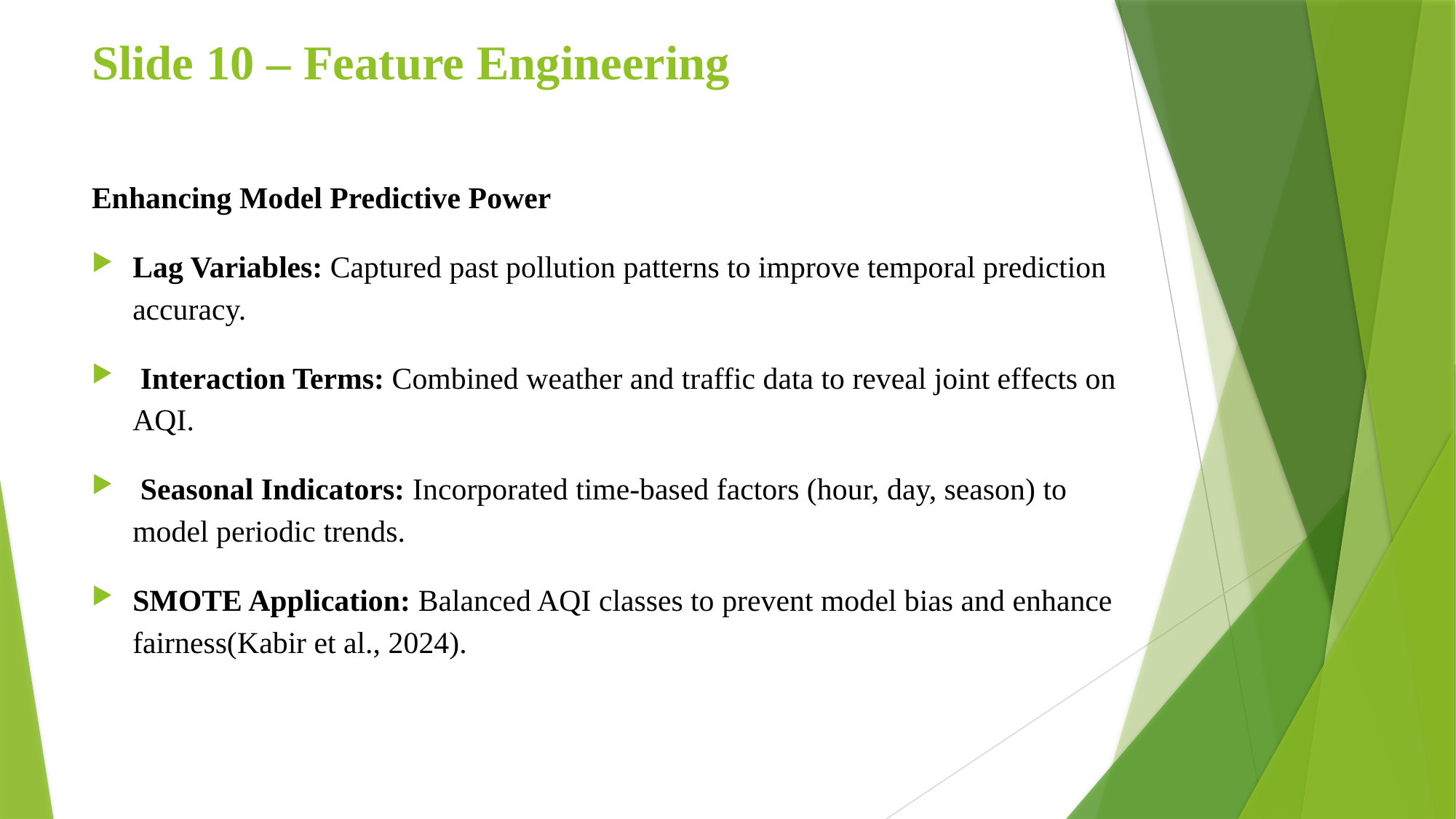

# Slide 10 – Feature Engineering
Enhancing Model Predictive Power
Lag Variables: Captured past pollution patterns to improve temporal prediction accuracy.
 Interaction Terms: Combined weather and traffic data to reveal joint effects on AQI.
 Seasonal Indicators: Incorporated time-based factors (hour, day, season) to model periodic trends.
SMOTE Application: Balanced AQI classes to prevent model bias and enhance fairness(Kabir et al., 2024).